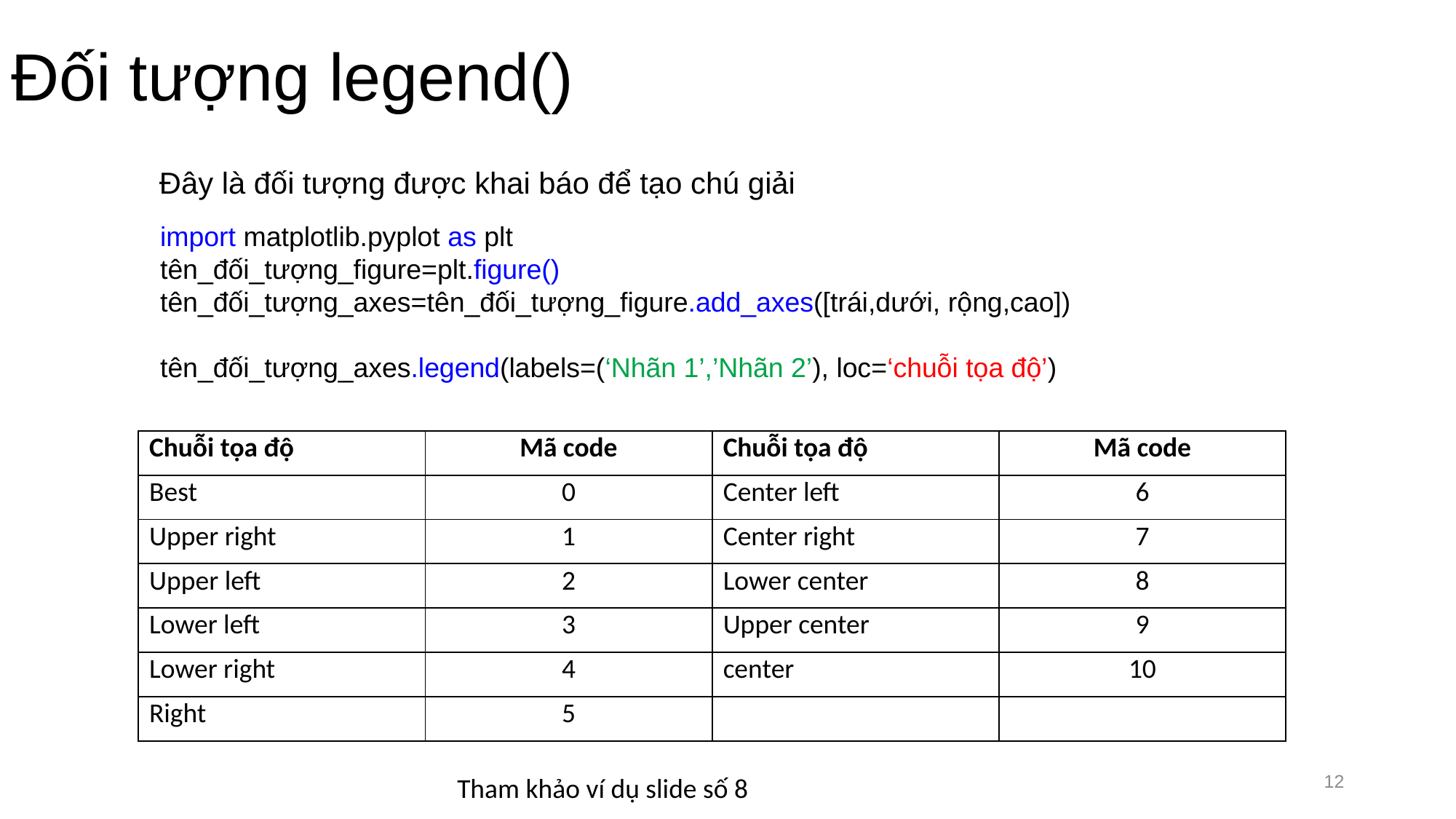

# Đối tượng legend()
Đây là đối tượng được khai báo để tạo chú giải
		import matplotlib.pyplot as plt
		tên_đối_tượng_figure=plt.figure()
		tên_đối_tượng_axes=tên_đối_tượng_figure.add_axes([trái,dưới, rộng,cao])

		tên_đối_tượng_axes.legend(labels=(‘Nhãn 1’,’Nhãn 2’), loc=‘chuỗi tọa độ’)
| Chuỗi tọa độ | Mã code | Chuỗi tọa độ | Mã code |
| --- | --- | --- | --- |
| Best | 0 | Center left | 6 |
| Upper right | 1 | Center right | 7 |
| Upper left | 2 | Lower center | 8 |
| Lower left | 3 | Upper center | 9 |
| Lower right | 4 | center | 10 |
| Right | 5 |  |  |
12
Tham khảo ví dụ slide số 8